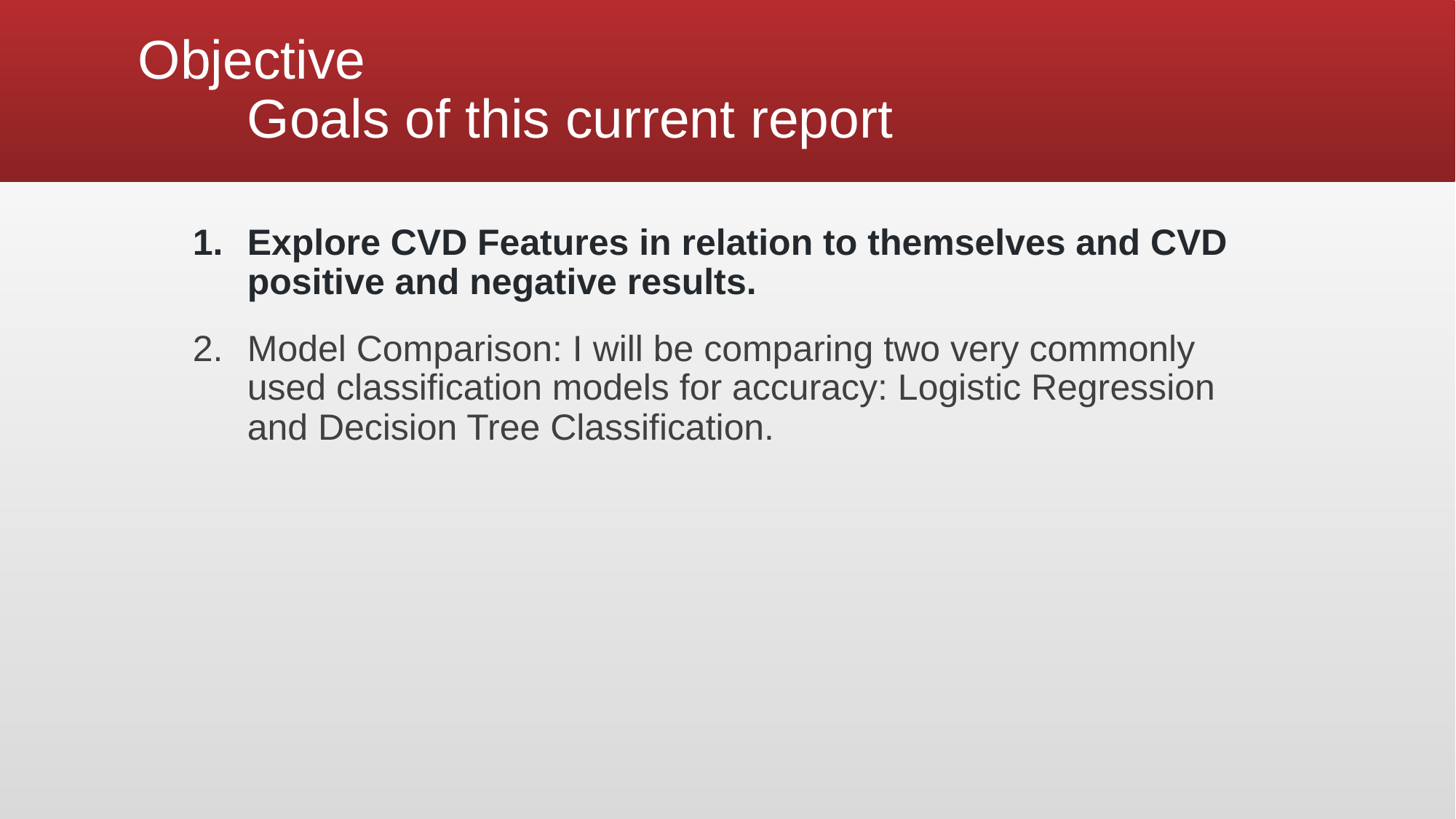

# Objective Goals of this current report
Explore CVD Features in relation to themselves and CVD positive and negative results.
Model Comparison: I will be comparing two very commonly used classification models for accuracy: Logistic Regression and Decision Tree Classification.